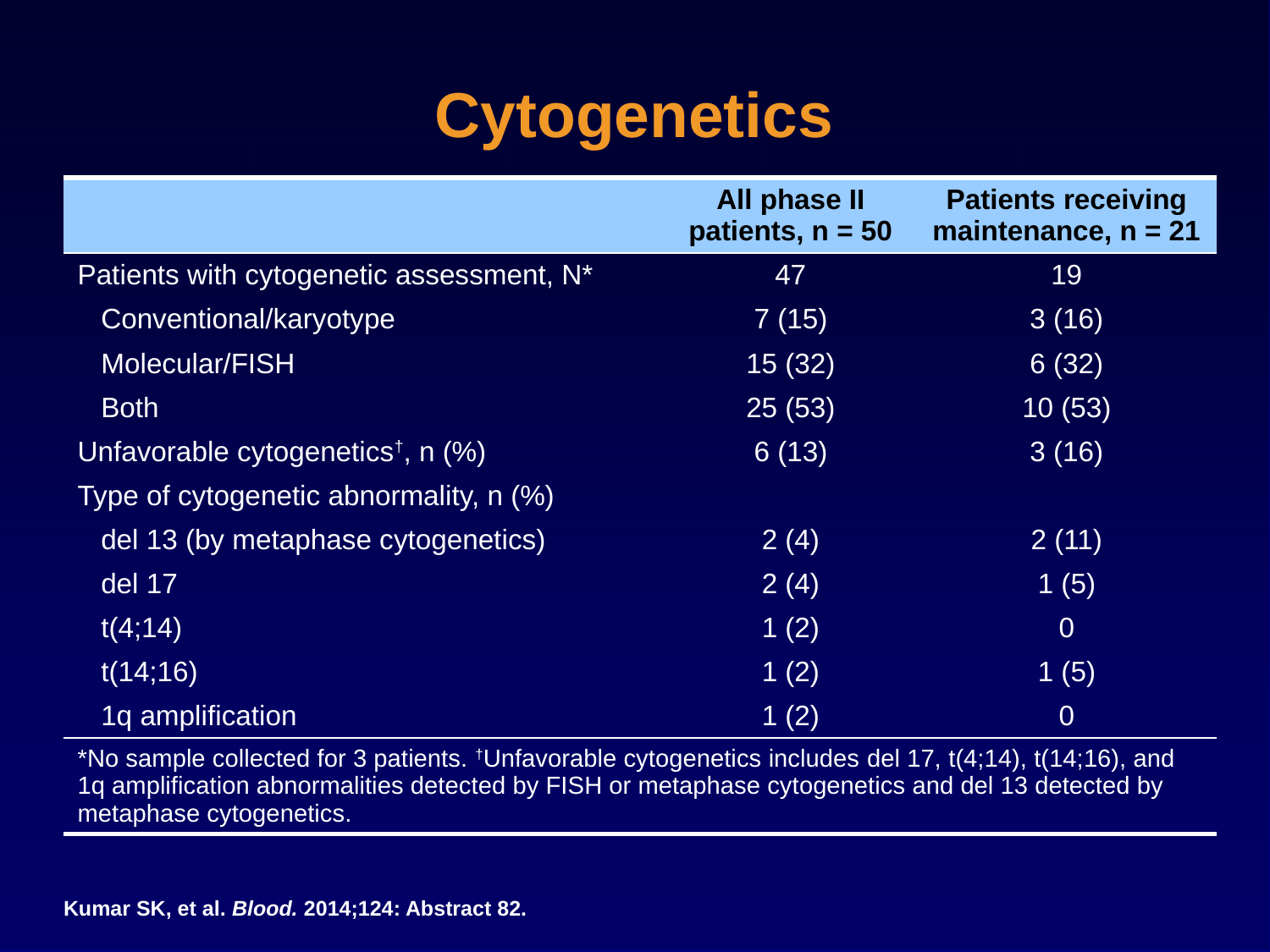

# Cytogenetics
|  | All phase II patients, n = 50 | Patients receiving maintenance, n = 21 |
| --- | --- | --- |
| Patients with cytogenetic assessment, N\* | 47 | 19 |
| Conventional/karyotype | 7 (15) | 3 (16) |
| Molecular/FISH | 15 (32) | 6 (32) |
| Both | 25 (53) | 10 (53) |
| Unfavorable cytogenetics†, n (%) | 6 (13) | 3 (16) |
| Type of cytogenetic abnormality, n (%) |  |  |
| del 13 (by metaphase cytogenetics) | 2 (4) | 2 (11) |
| del 17 | 2 (4) | 1 (5) |
| t(4;14) | 1 (2) | 0 |
| t(14;16) | 1 (2) | 1 (5) |
| 1q amplification | 1 (2) | 0 |
| \*No sample collected for 3 patients. †Unfavorable cytogenetics includes del 17, t(4;14), t(14;16), and 1q amplification abnormalities detected by FISH or metaphase cytogenetics and del 13 detected by metaphase cytogenetics. |  |  |
Kumar SK, et al. Blood. 2014;124: Abstract 82.